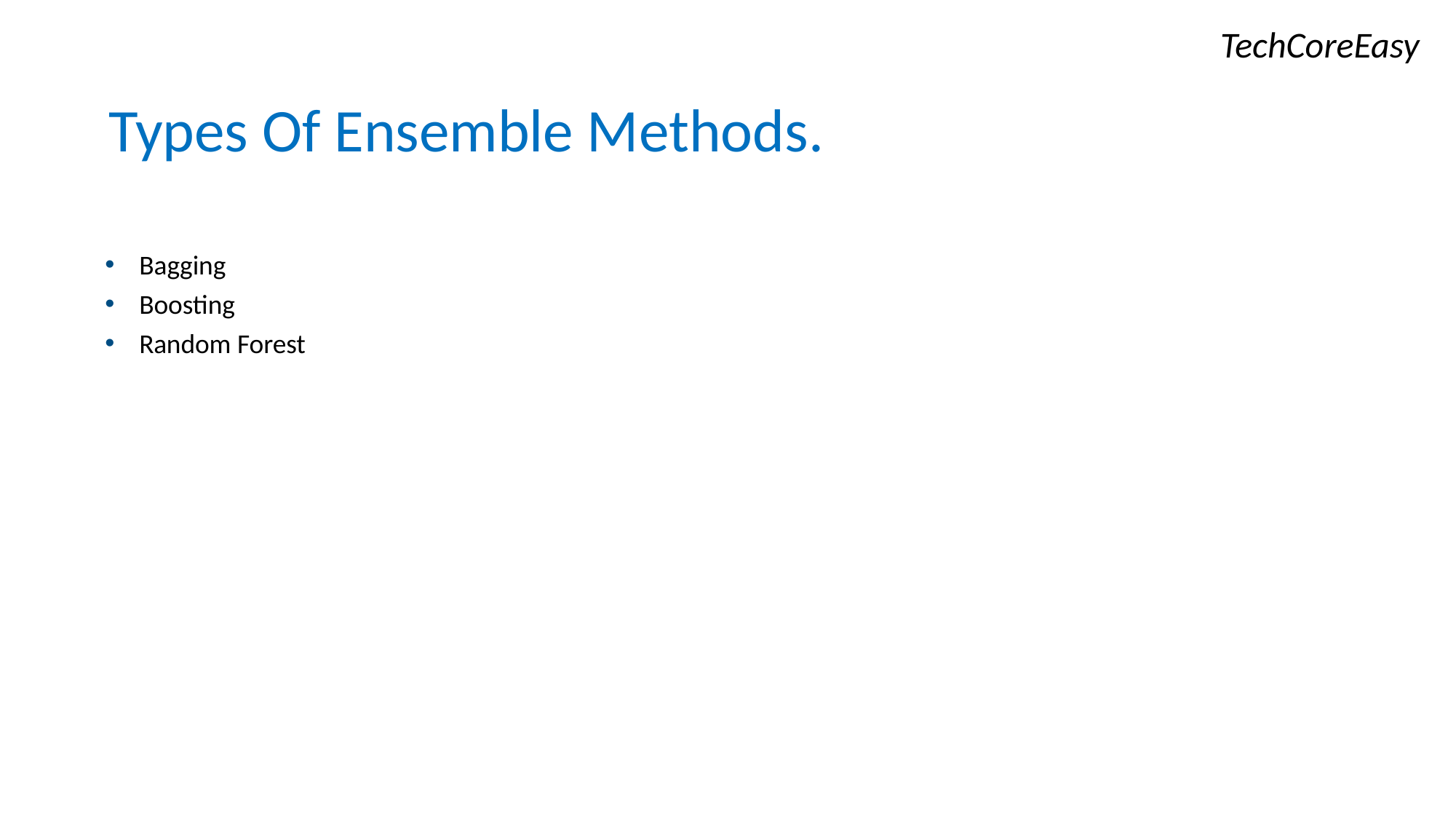

TechCoreEasy
Types Of Ensemble Methods.
Bagging
Boosting
Random Forest